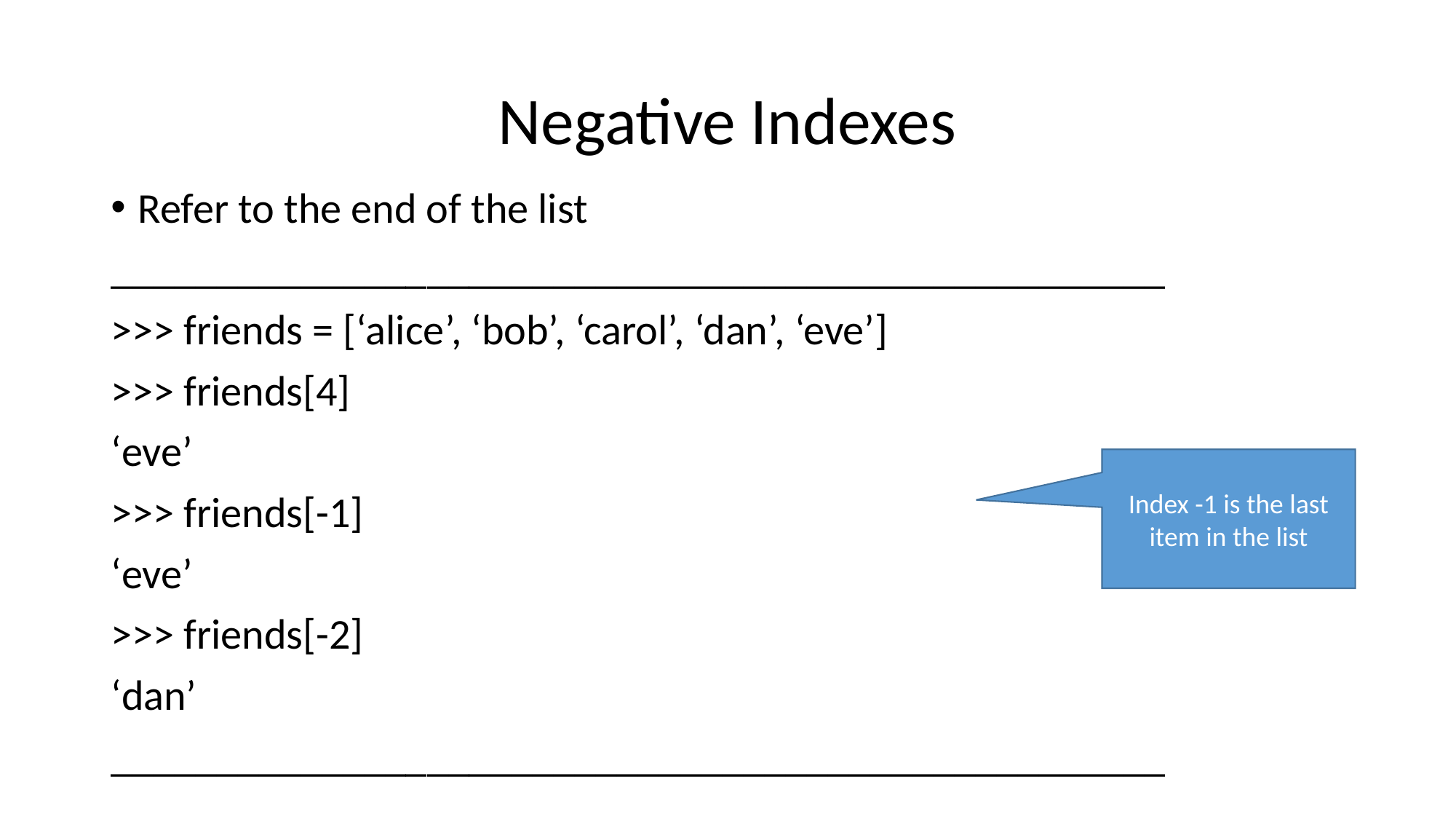

# Negative Indexes
Refer to the end of the list
__________________________________________________
>>> friends = [‘alice’, ‘bob’, ‘carol’, ‘dan’, ‘eve’]
>>> friends[4]
‘eve’
>>> friends[-1]
‘eve’
>>> friends[-2]
‘dan’
__________________________________________________
Index -1 is the last item in the list